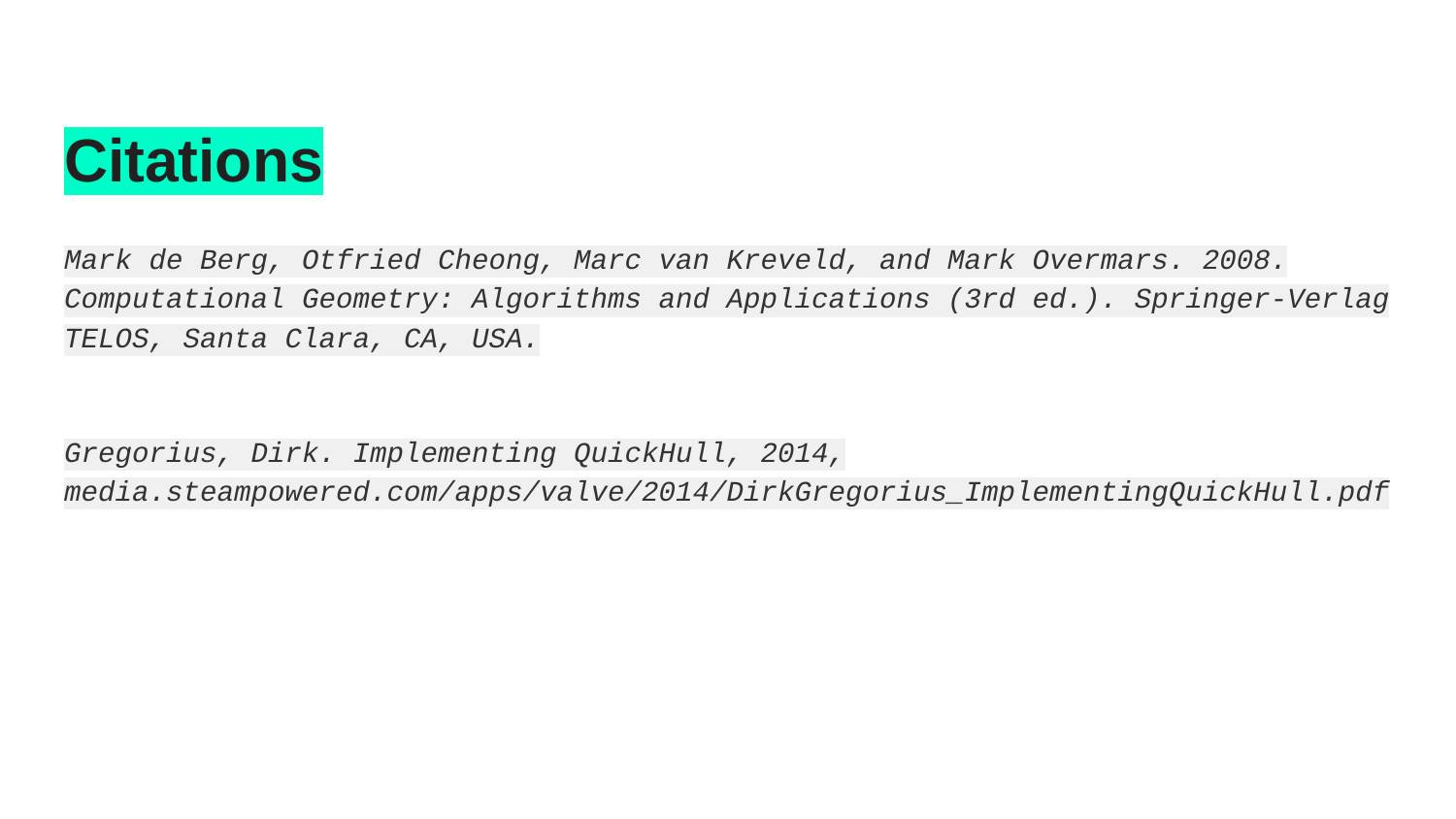

# Citations
Mark de Berg, Otfried Cheong, Marc van Kreveld, and Mark Overmars. 2008. Computational Geometry: Algorithms and Applications (3rd ed.). Springer-Verlag TELOS, Santa Clara, CA, USA.

Gregorius, Dirk. Implementing QuickHull, 2014, media.steampowered.com/apps/valve/2014/DirkGregorius_ImplementingQuickHull.pdf